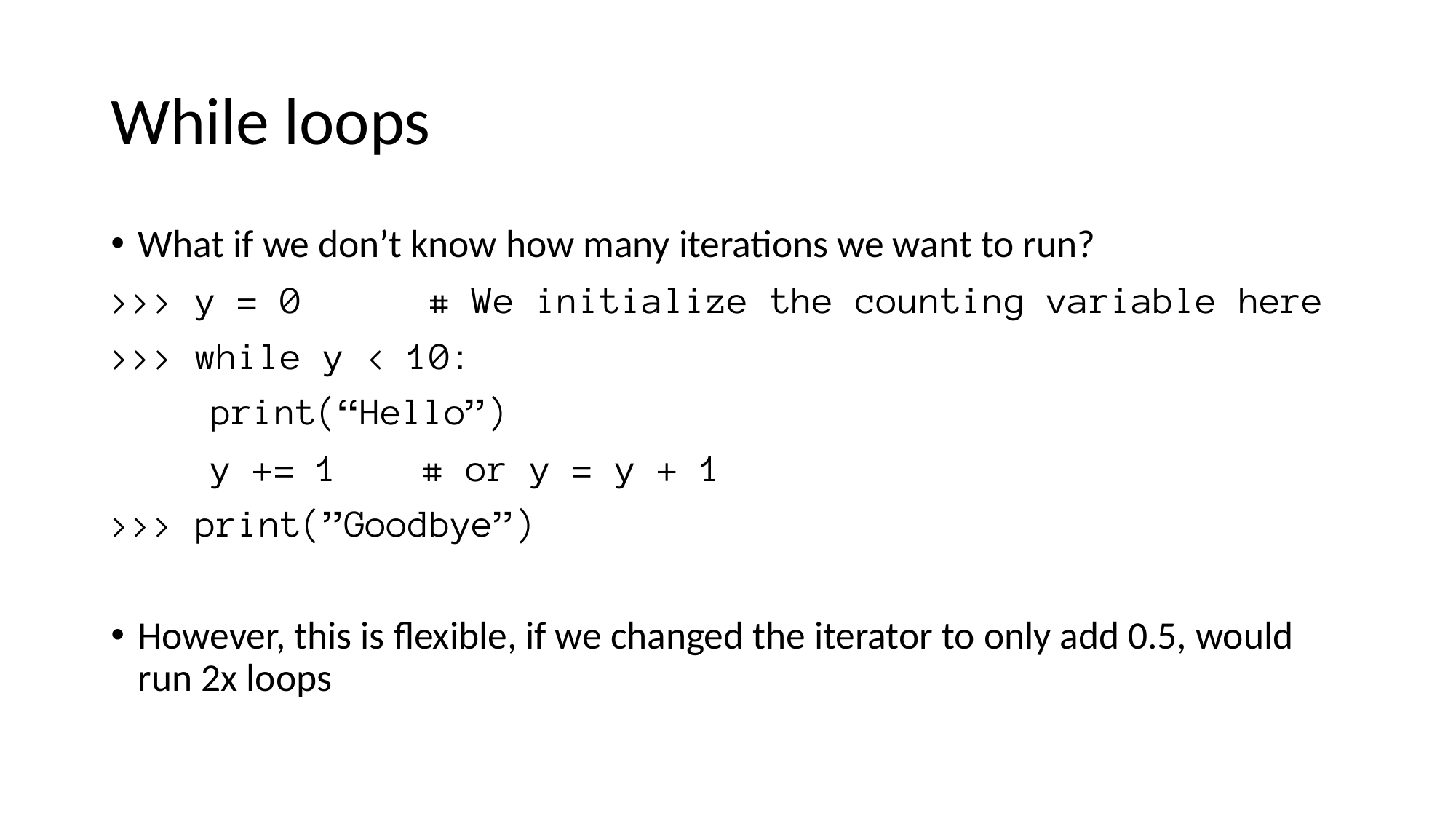

# While loops
What if we don’t know how many iterations we want to run?
>>> y = 0      # We initialize the counting variable here
>>> while y < 10:
	print(“Hello”)
	y += 1    # or y = y + 1
>>> print(”Goodbye”)

However, this is flexible, if we changed the iterator to only add 0.5, would run 2x loops